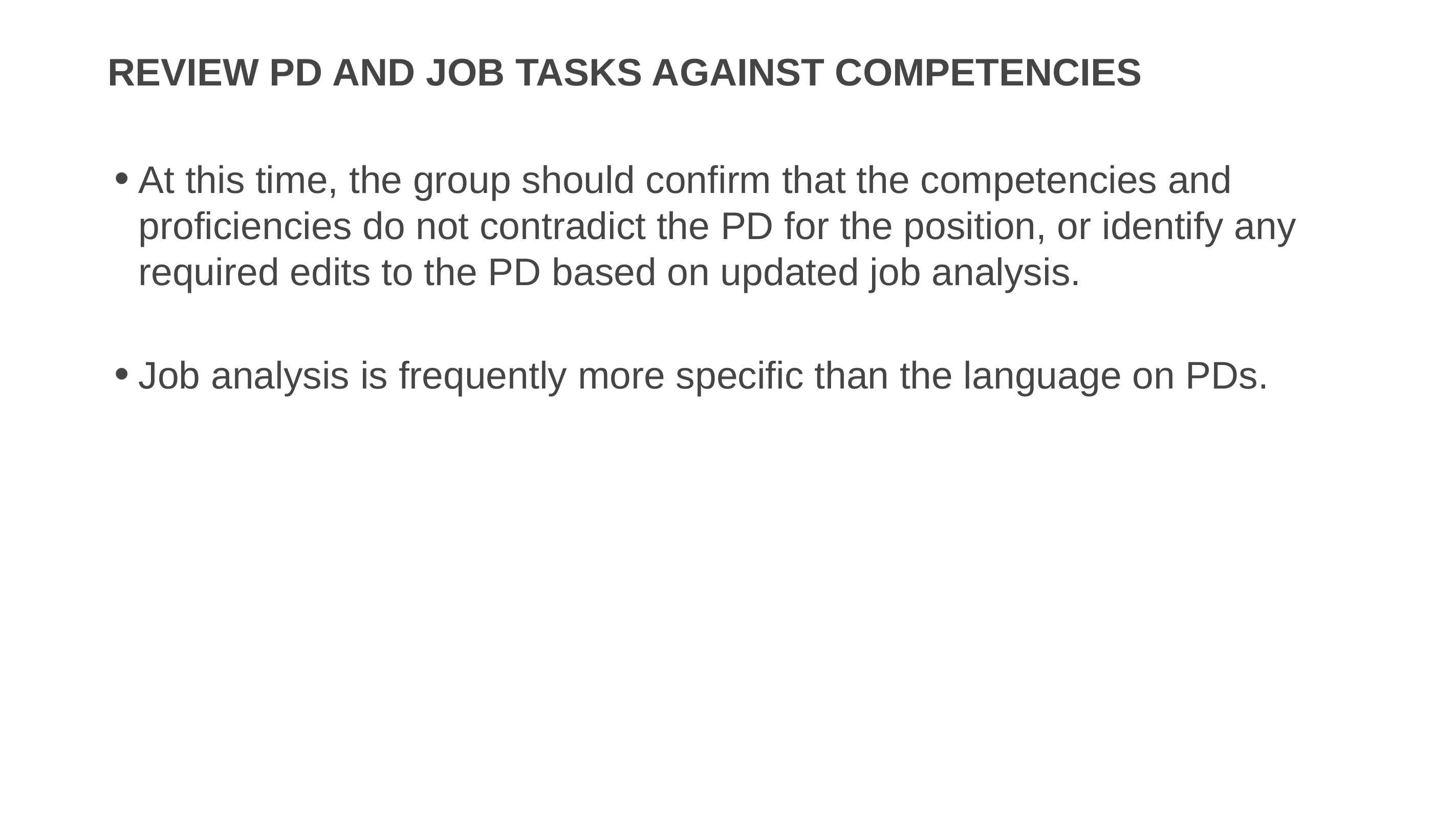

# Review PD and job tasks against competencies
At this time, the group should confirm that the competencies and proficiencies do not contradict the PD for the position, or identify any required edits to the PD based on updated job analysis.
Job analysis is frequently more specific than the language on PDs.